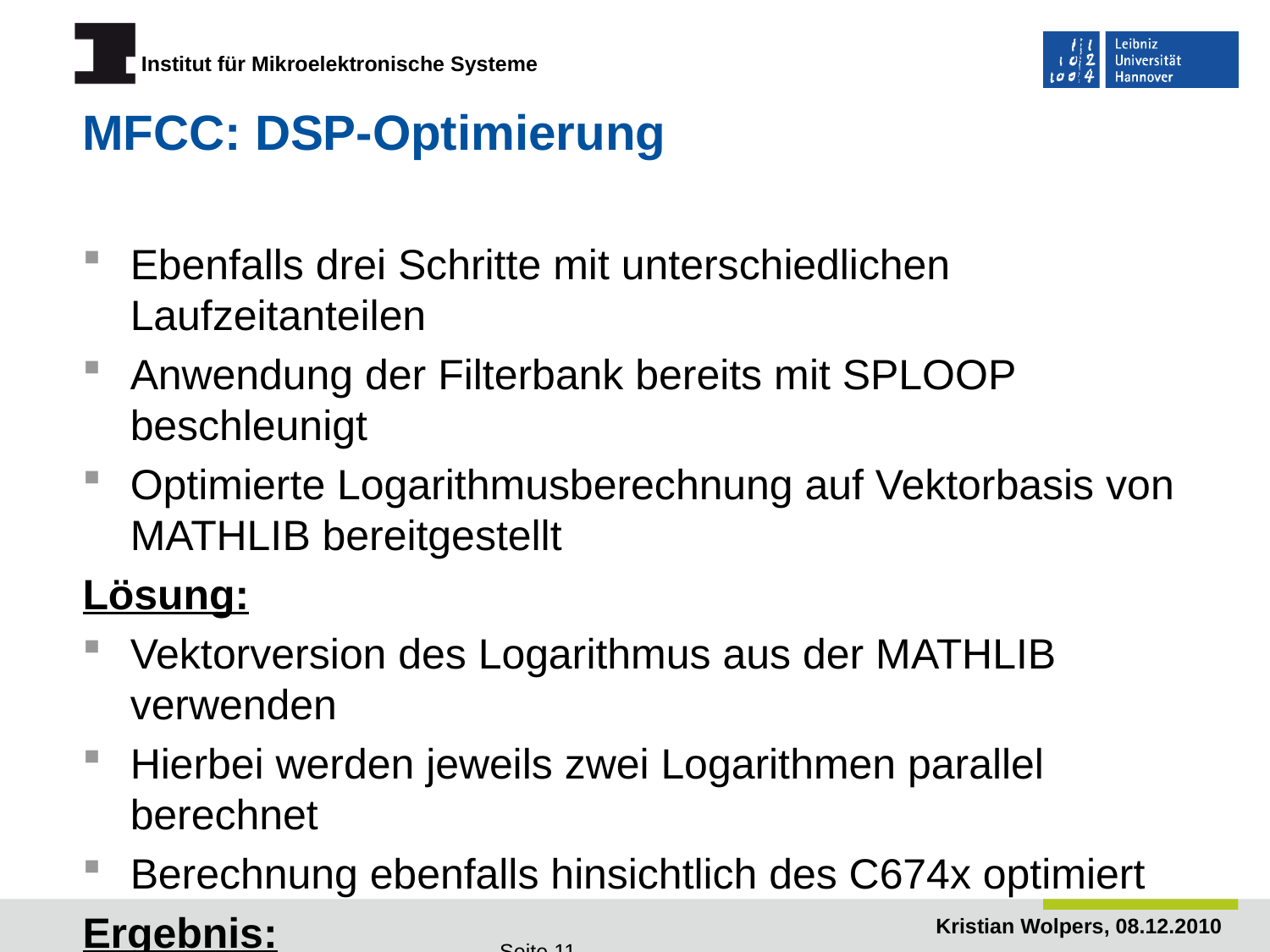

# MFCC: DSP-Optimierung
Ebenfalls drei Schritte mit unterschiedlichen Laufzeitanteilen
Anwendung der Filterbank bereits mit SPLOOP beschleunigt
Optimierte Logarithmusberechnung auf Vektorbasis von MATHLIB bereitgestellt
Lösung:
Vektorversion des Logarithmus aus der MATHLIB verwenden
Hierbei werden jeweils zwei Logarithmen parallel berechnet
Berechnung ebenfalls hinsichtlich des C674x optimiert
Ergebnis:
Beschleunigung der MFCC-Extraktion um den Faktor 3